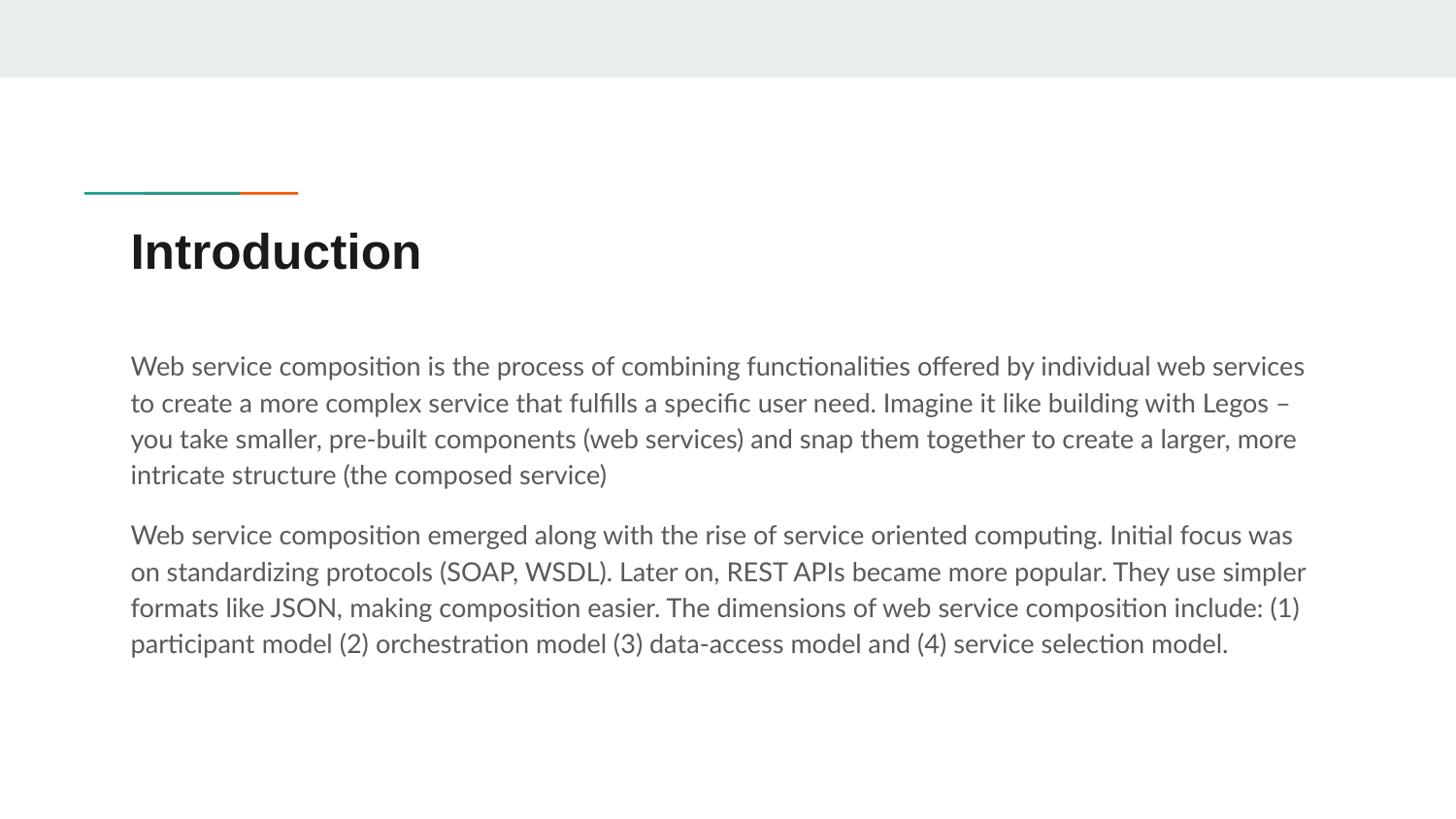

# Introduction
Web service composition is the process of combining functionalities offered by individual web services to create a more complex service that fulfills a specific user need. Imagine it like building with Legos – you take smaller, pre-built components (web services) and snap them together to create a larger, more intricate structure (the composed service)
Web service composition emerged along with the rise of service oriented computing. Initial focus was on standardizing protocols (SOAP, WSDL). Later on, REST APIs became more popular. They use simpler formats like JSON, making composition easier. The dimensions of web service composition include: (1) participant model (2) orchestration model (3) data-access model and (4) service selection model.